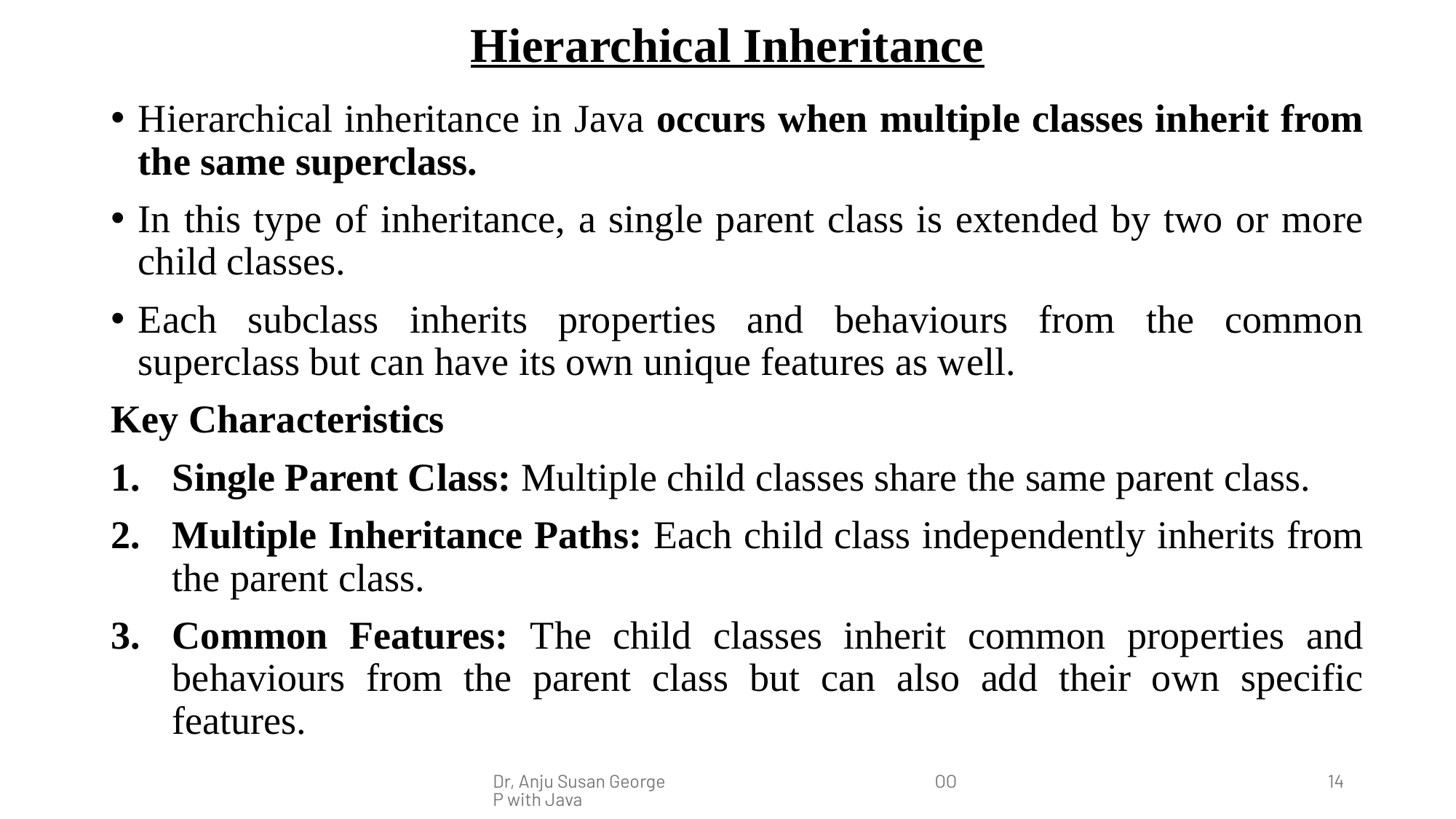

# Hierarchical Inheritance
Hierarchical inheritance in Java occurs when multiple classes inherit from the same superclass.
In this type of inheritance, a single parent class is extended by two or more child classes.
Each subclass inherits properties and behaviours from the common superclass but can have its own unique features as well.
Key Characteristics
Single Parent Class: Multiple child classes share the same parent class.
Multiple Inheritance Paths: Each child class independently inherits from the parent class.
Common Features: The child classes inherit common properties and behaviours from the parent class but can also add their own specific features.
Dr, Anju Susan George                                                                          OOP with Java
14